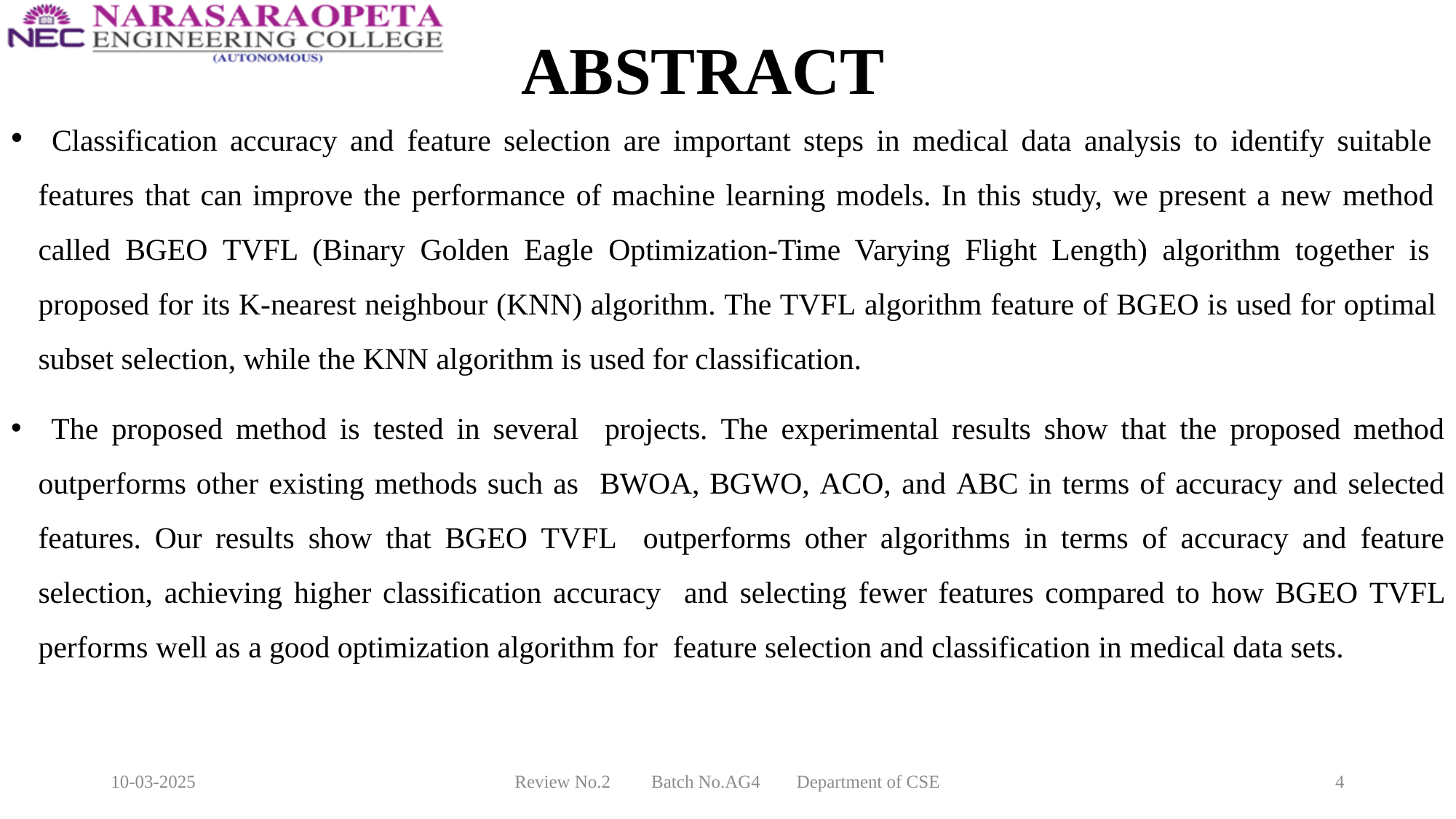

# ABSTRACT
 Classification accuracy and feature selection are important steps in medical data analysis to identify suitable  features that can improve the performance of machine learning models. In this study, we present a new method  called BGEO TVFL (Binary Golden Eagle Optimization-Time Varying Flight Length) algorithm together is  proposed for its K-nearest neighbour (KNN) algorithm. The TVFL algorithm feature of BGEO is used for optimal  subset selection, while the KNN algorithm is used for classification.
 The proposed method is tested in several  projects. The experimental results show that the proposed method outperforms other existing methods such as  BWOA, BGWO, ACO, and ABC in terms of accuracy and selected features. Our results show that BGEO TVFL  outperforms other algorithms in terms of accuracy and feature selection, achieving higher classification accuracy  and selecting fewer features compared to how BGEO TVFL performs well as a good optimization algorithm for  feature selection and classification in medical data sets.

10-03-2025
Review No.2         Batch No.AG4        Department of CSE
4